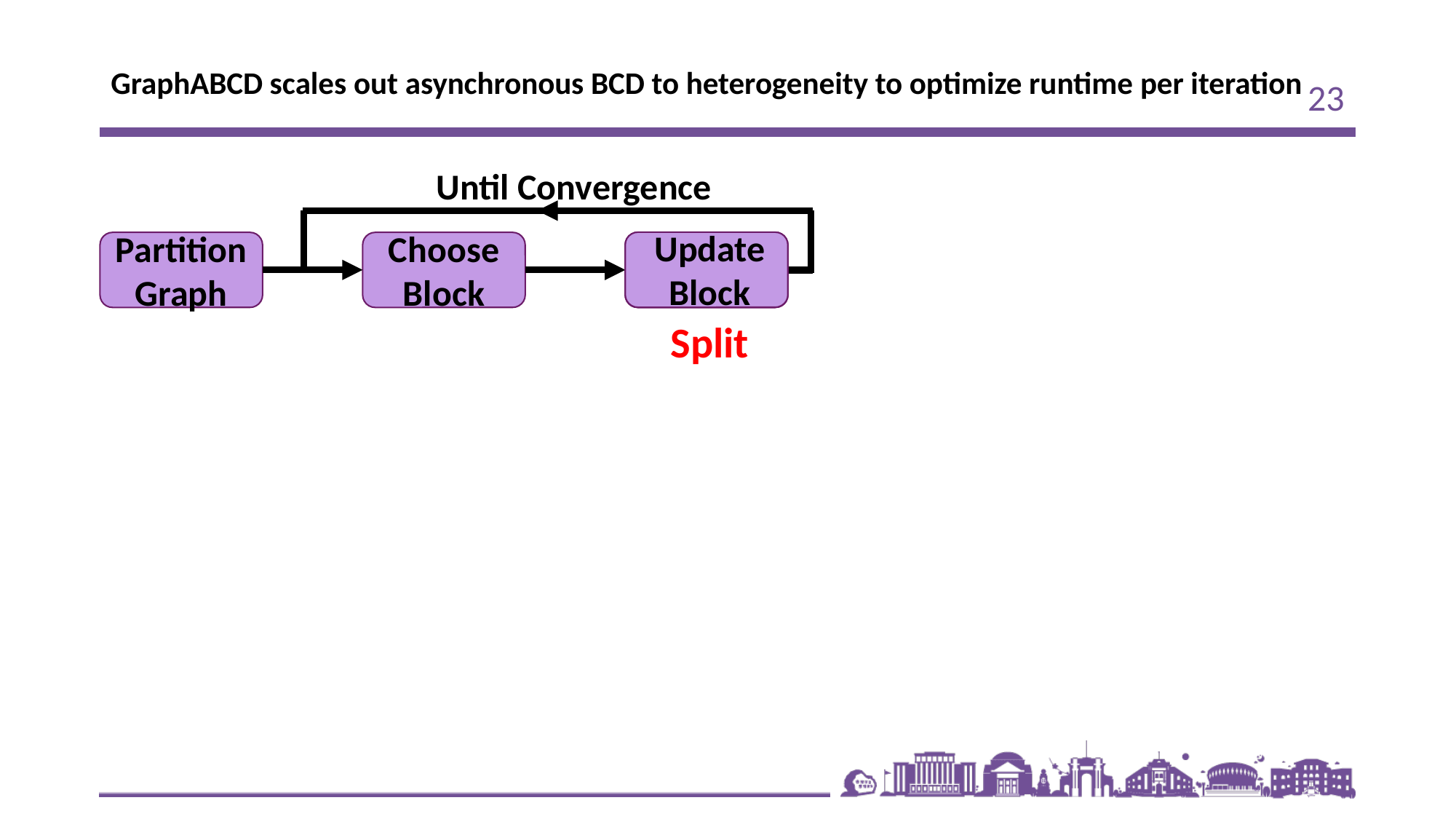

# GraphABCD scales out asynchronous BCD to heterogeneity to optimize runtime per iteration
23
Until Convergence
Update Block

Choose Block
Gather
Apply
Partition Graph
Split